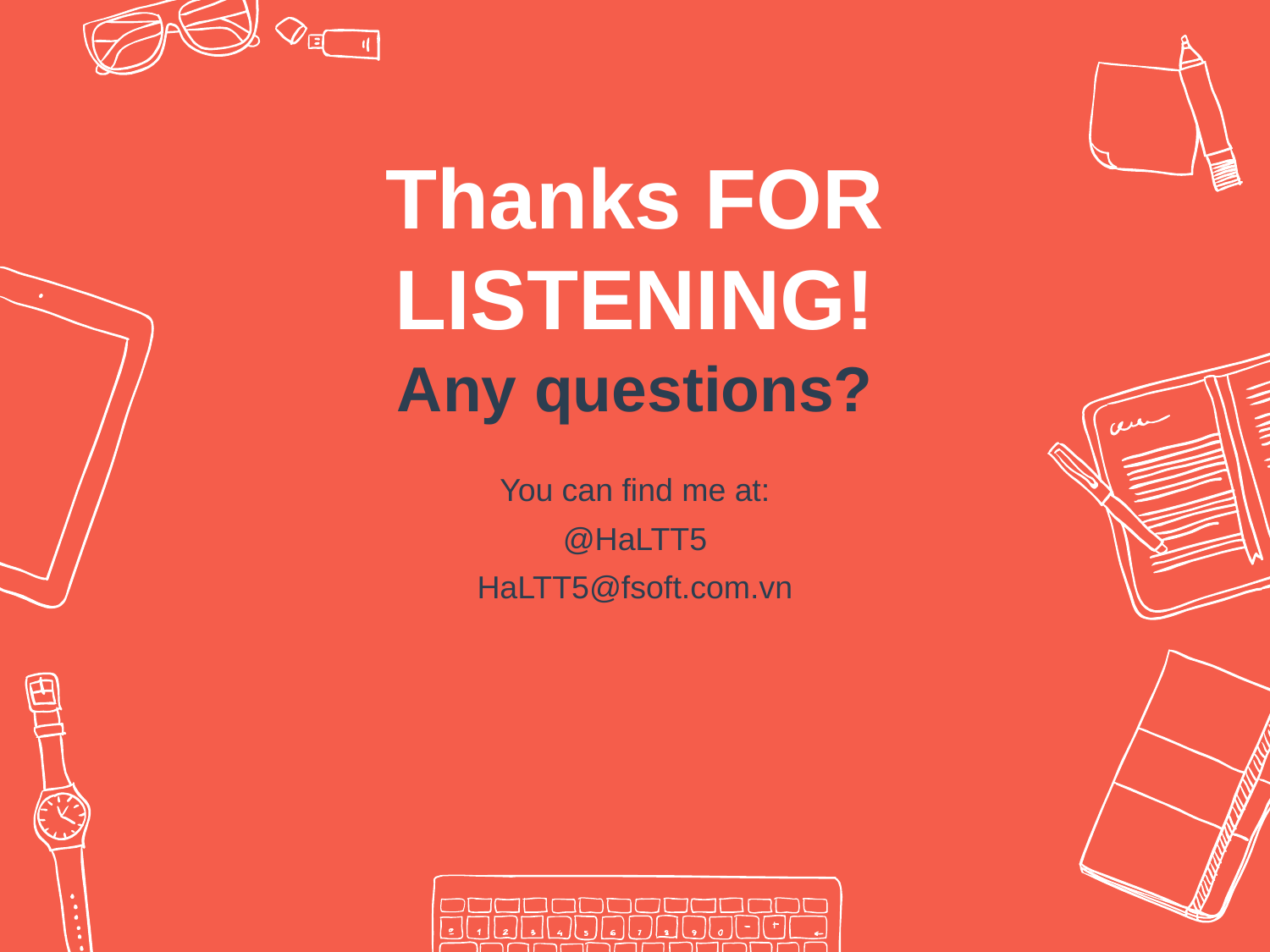

Thanks FOR LISTENING!
Any questions?
You can find me at:
@HaLTT5
HaLTT5@fsoft.com.vn